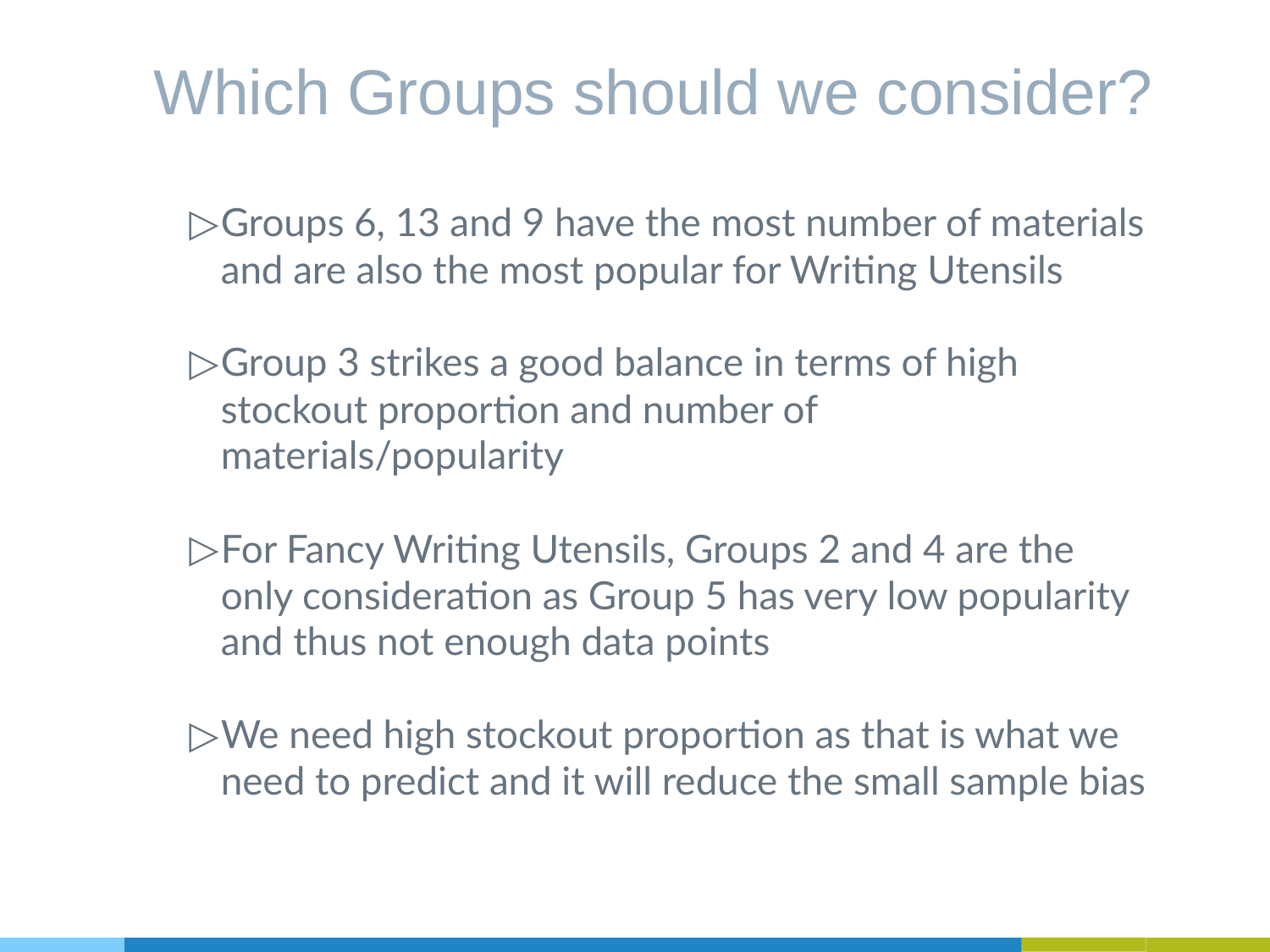

# Which Groups should we consider?
Groups 6, 13 and 9 have the most number of materials and are also the most popular for Writing Utensils

Group 3 strikes a good balance in terms of high stockout proportion and number of materials/popularity

For Fancy Writing Utensils, Groups 2 and 4 are the only consideration as Group 5 has very low popularity and thus not enough data points

We need high stockout proportion as that is what we need to predict and it will reduce the small sample bias